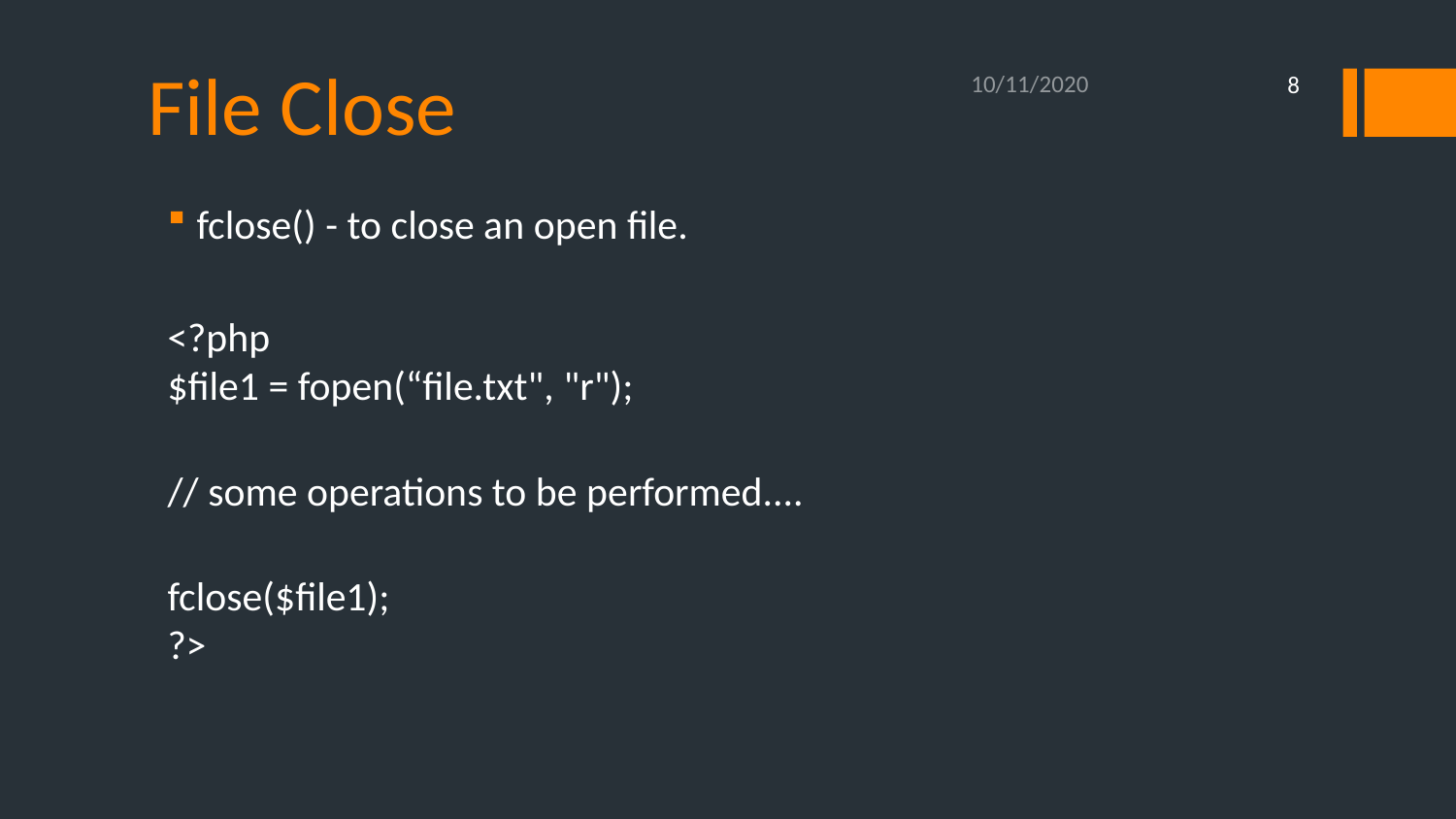

# File Close
10/11/2020
8
fclose() - to close an open file.

<?php
$file1 = fopen(“file.txt", "r");
// some operations to be performed....
fclose($file1);
?>